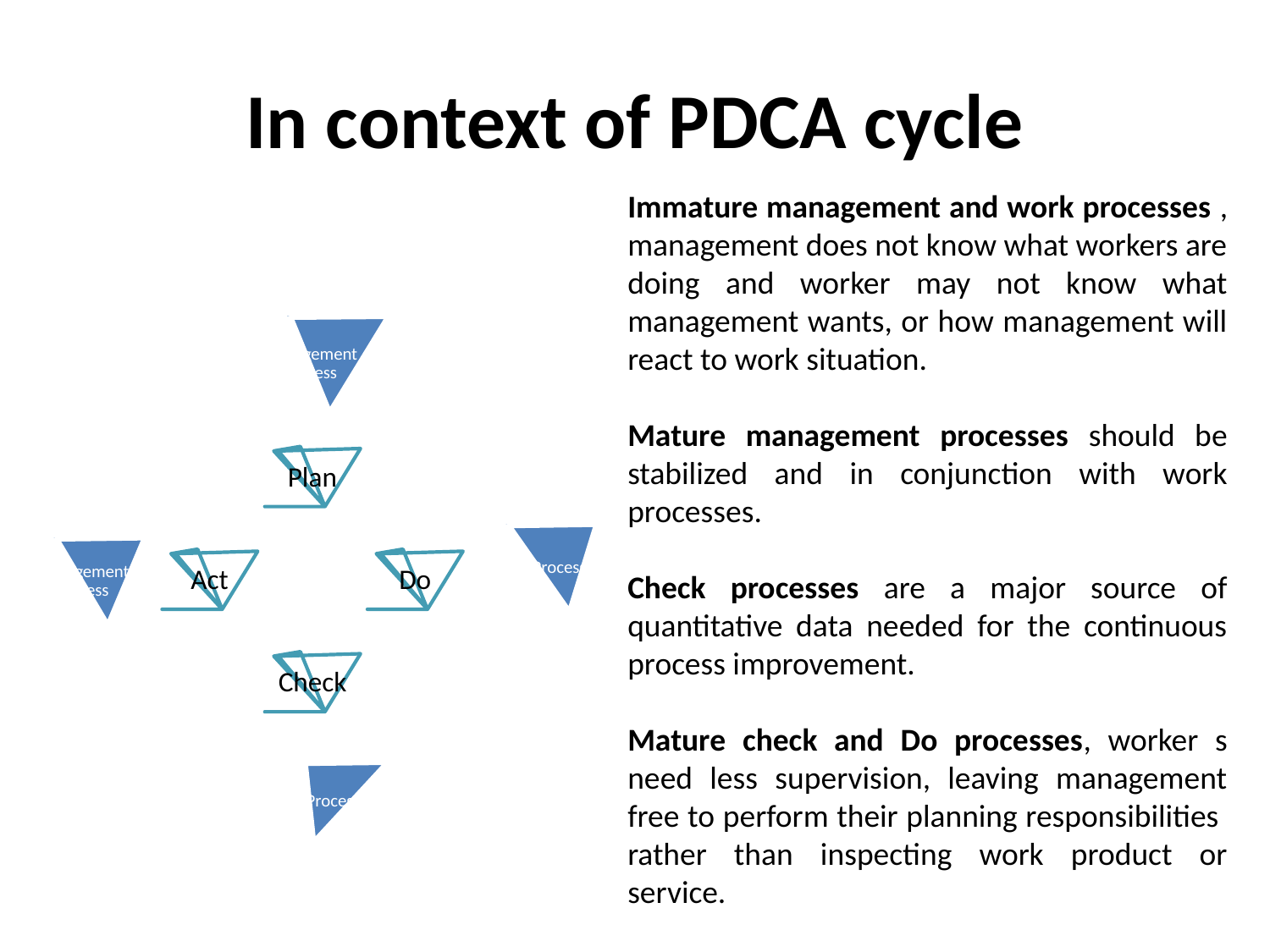

In context of PDCA cycle
Immature management and work processes , management does not know what workers are doing and worker may not know what management wants, or how management will react to work situation.

Mature management processes should be stabilized and in conjunction with work processes.

Check processes are a major source of quantitative data needed for the continuous process improvement.

Mature check and Do processes, worker s need less supervision, leaving management free to perform their planning responsibilities  rather than inspecting work product or service.

Management process

Work Process
Management process
Check Process
Plan

Act
Do
Check